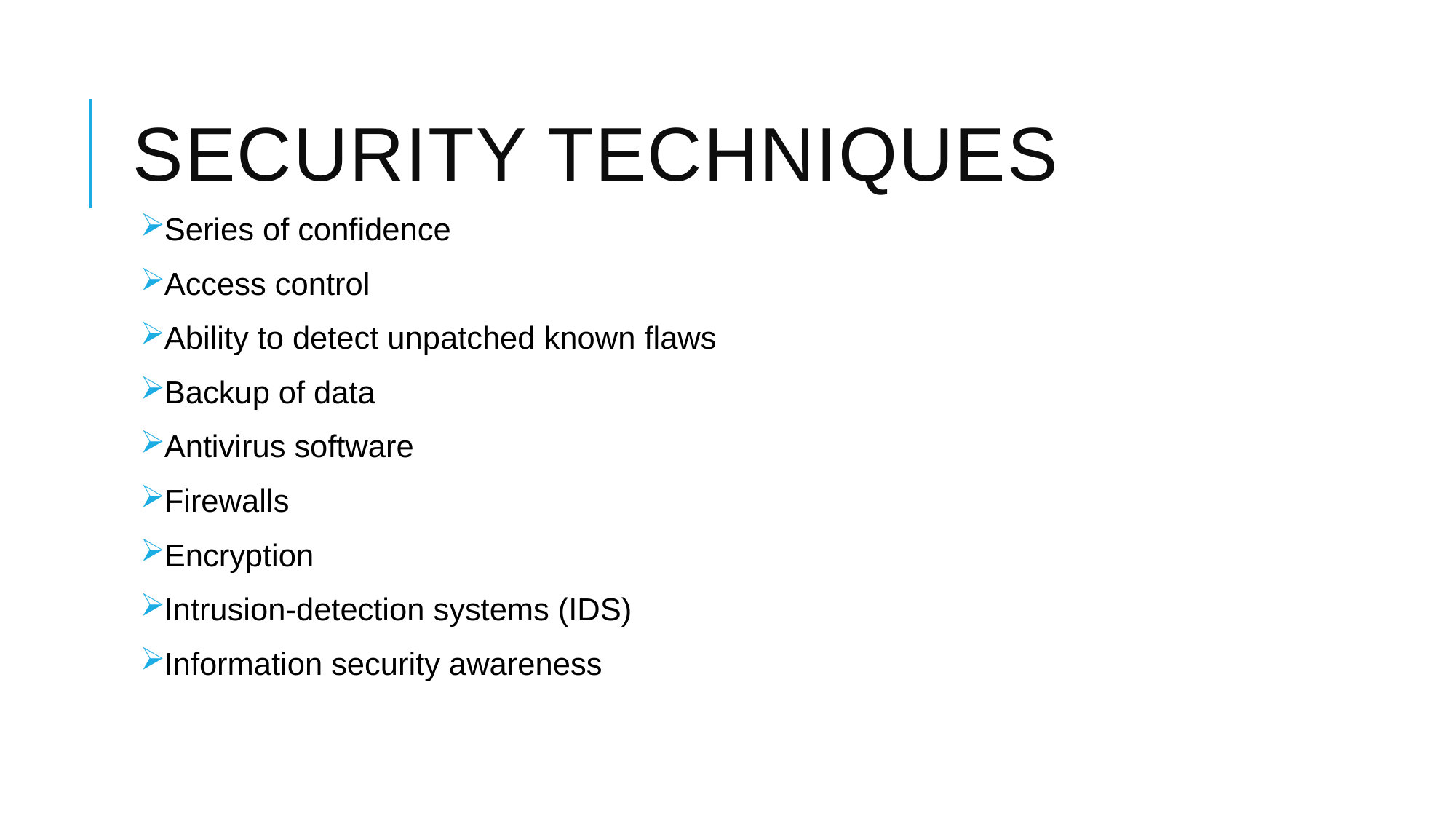

# Security Techniques
Series of confidence
Access control
Ability to detect unpatched known flaws
Backup of data
Antivirus software
Firewalls
Encryption
Intrusion-detection systems (IDS)
Information security awareness